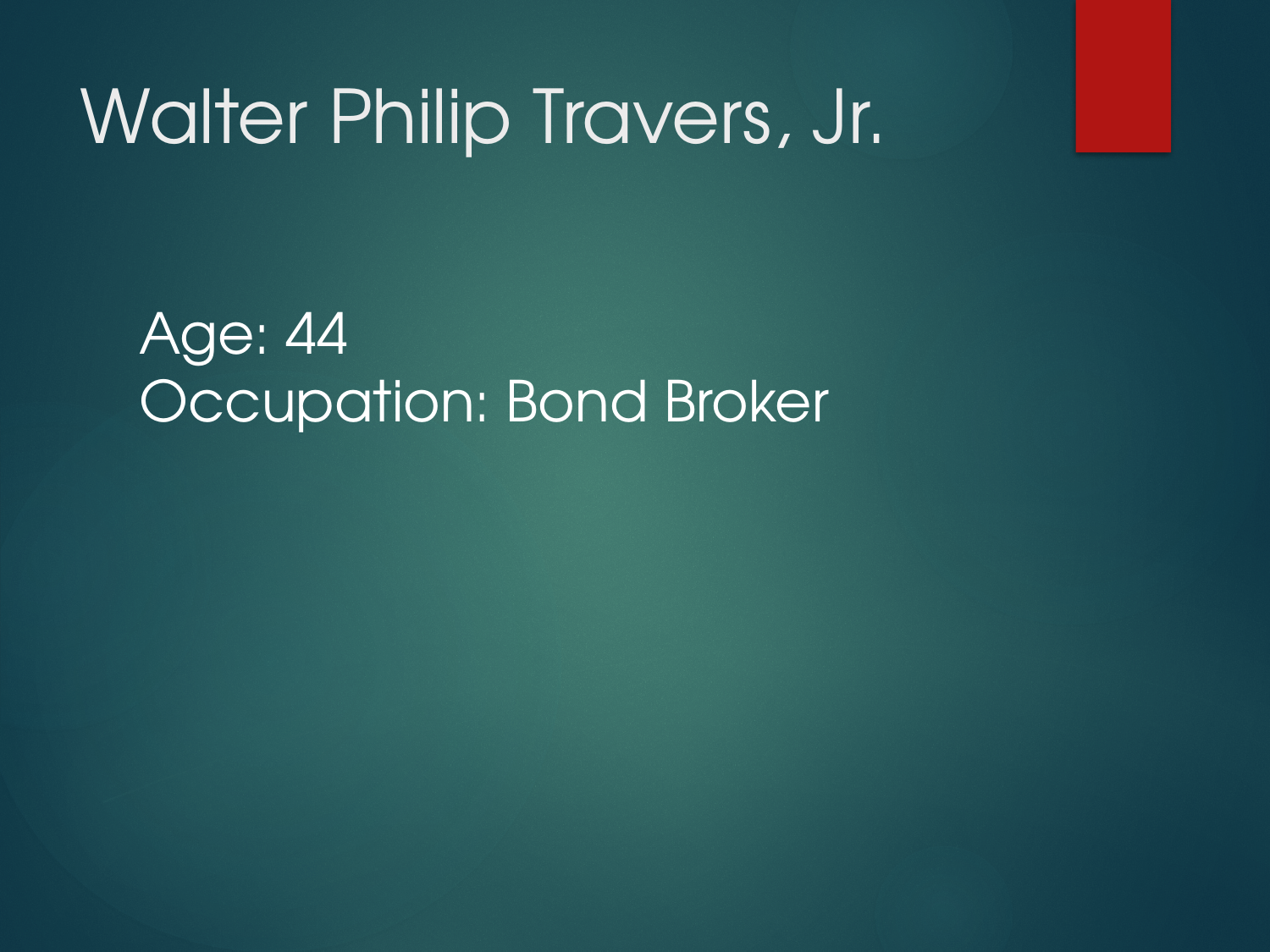

# Walter Philip Travers, Jr.

Age: 44
Occupation: Bond Broker